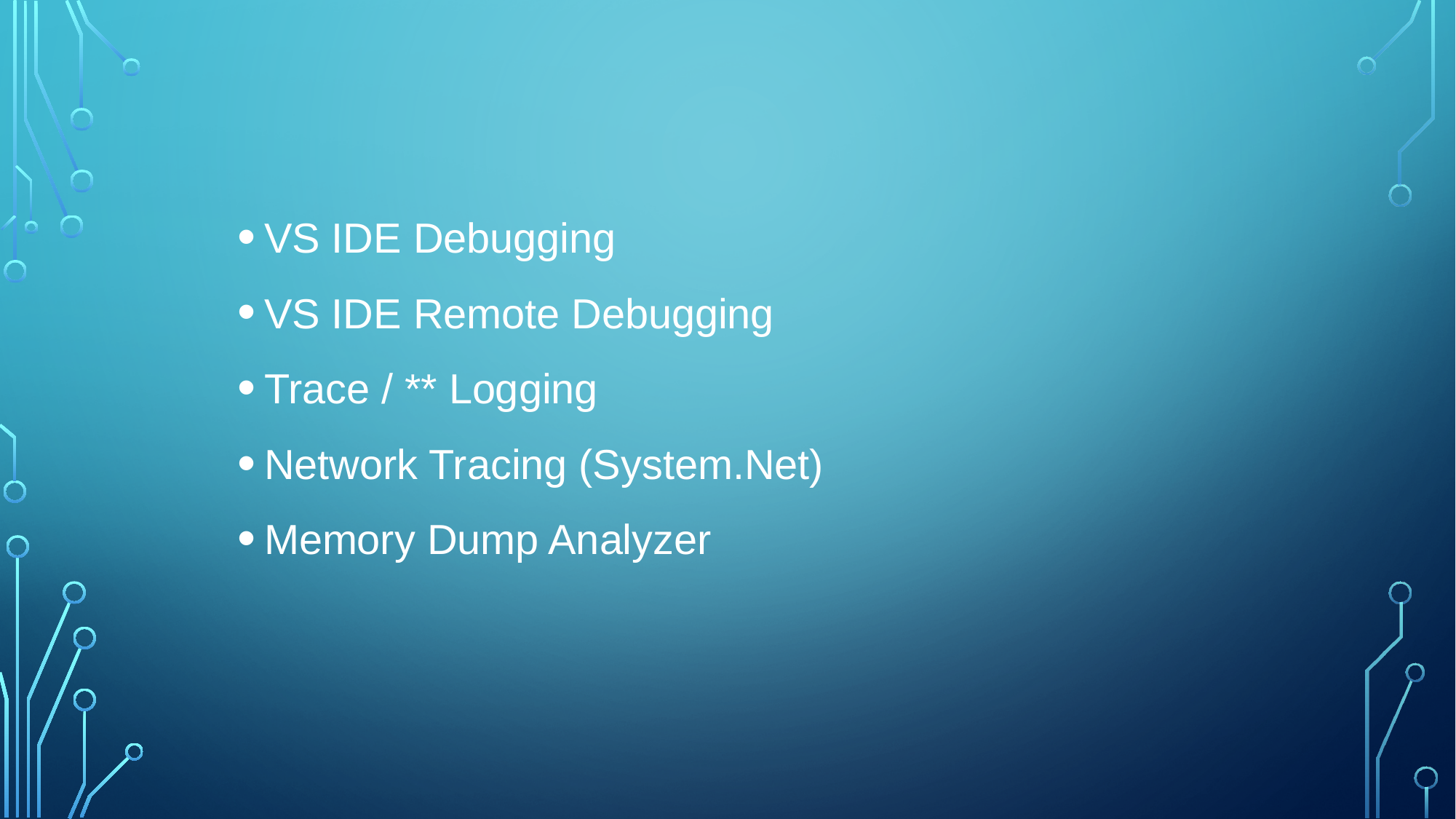

VS IDE Debugging
VS IDE Remote Debugging
Trace / ** Logging
Network Tracing (System.Net)
Memory Dump Analyzer